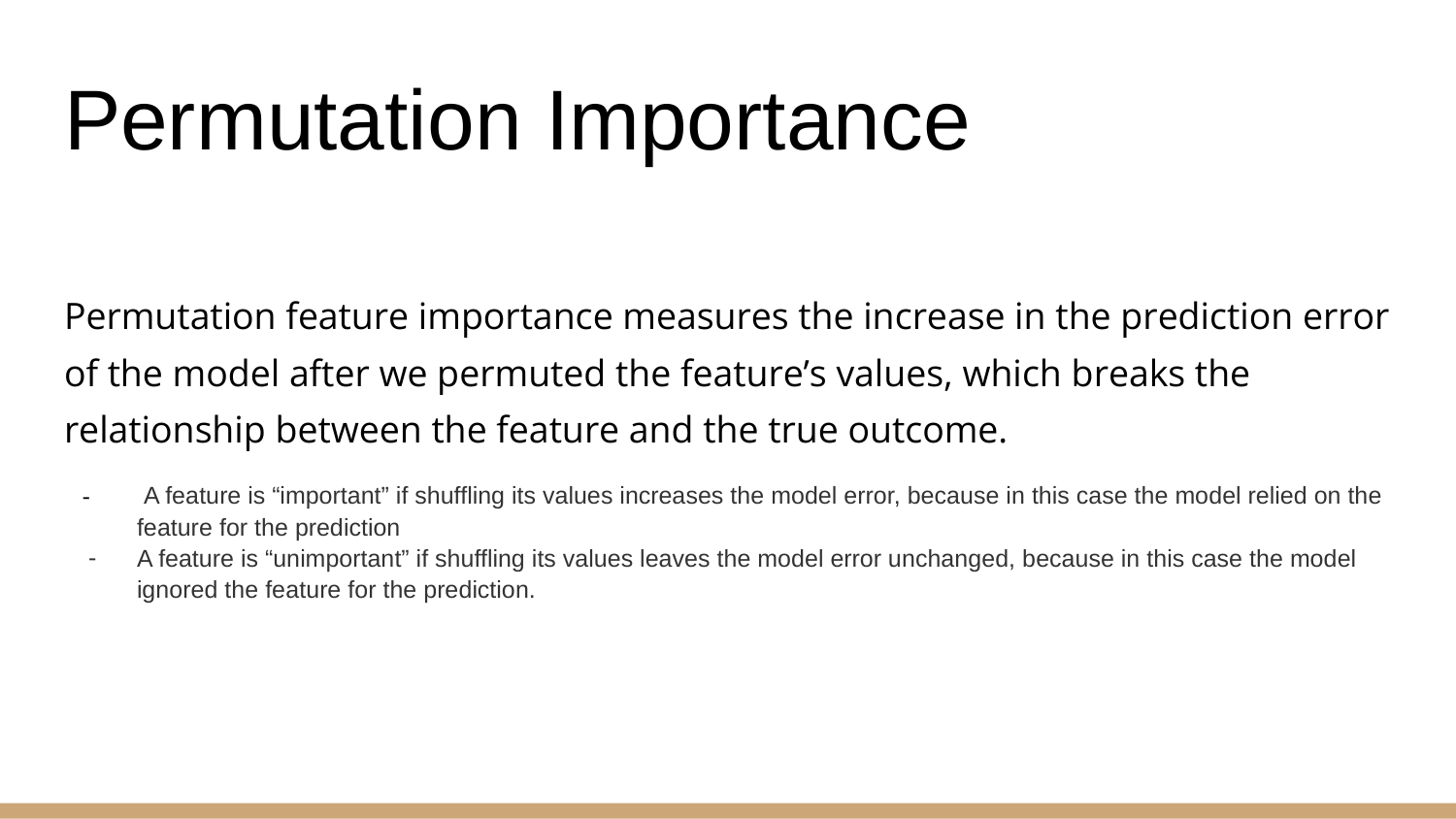

# Permutation Importance

Permutation feature importance measures the increase in the prediction error of the model after we permuted the feature’s values, which breaks the relationship between the feature and the true outcome.
 A feature is “important” if shuffling its values increases the model error, because in this case the model relied on the feature for the prediction
A feature is “unimportant” if shuffling its values leaves the model error unchanged, because in this case the model ignored the feature for the prediction.